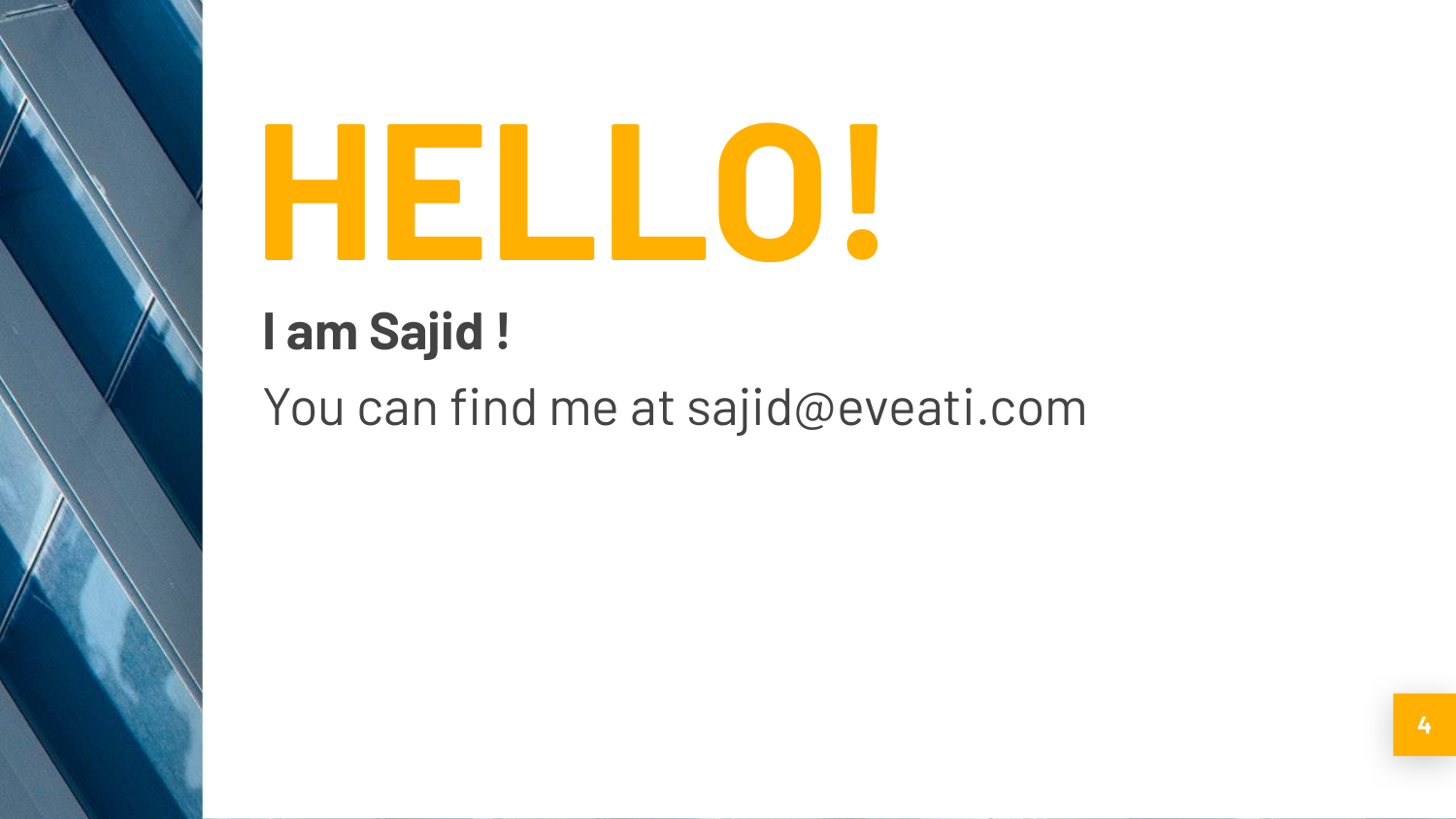

HELLO!
I am Sajid !
You can find me at sajid@eveati.com
4